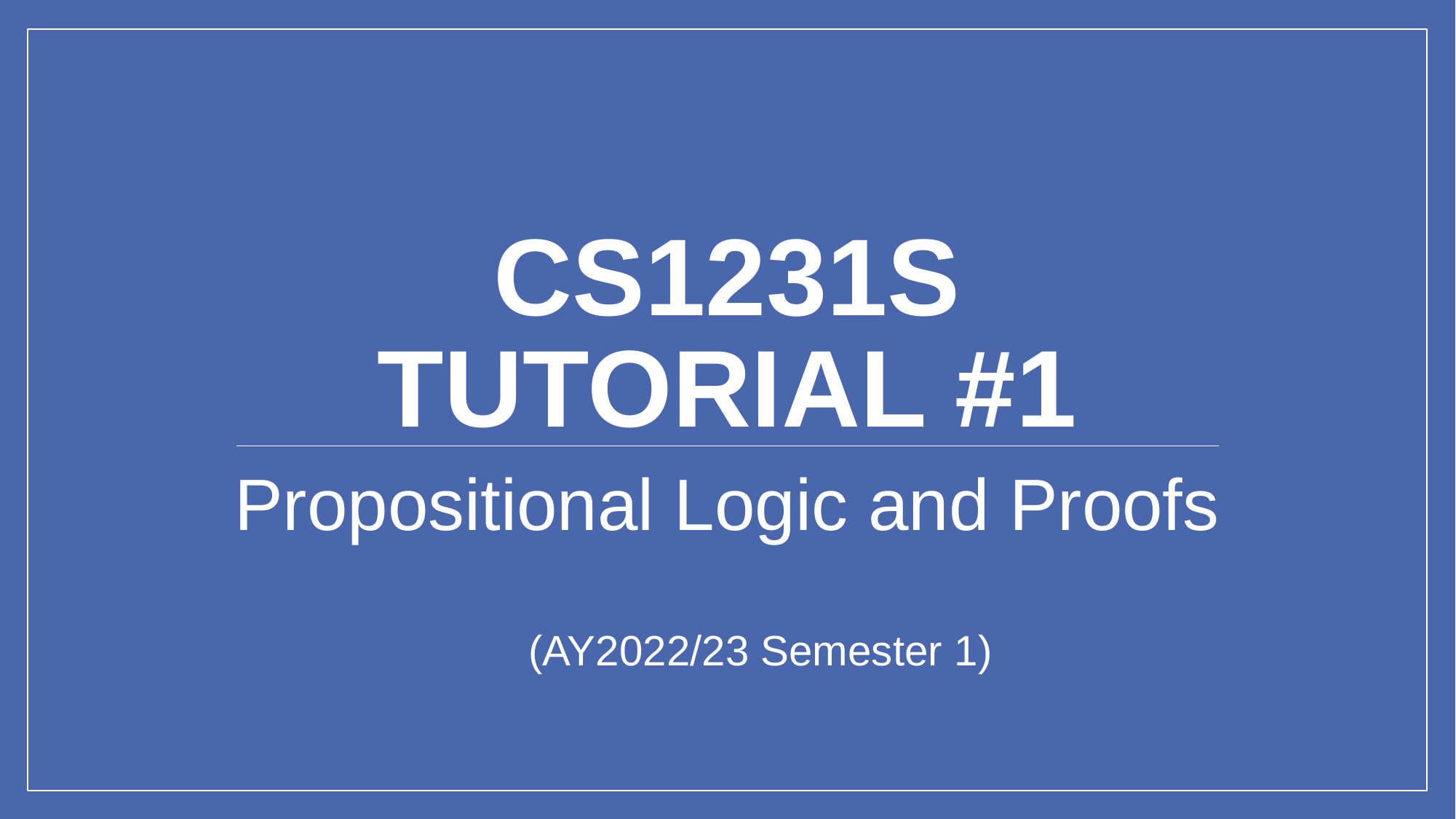

# CS1231S Tutorial #1
Propositional Logic and Proofs
(AY2022/23 Semester 1)